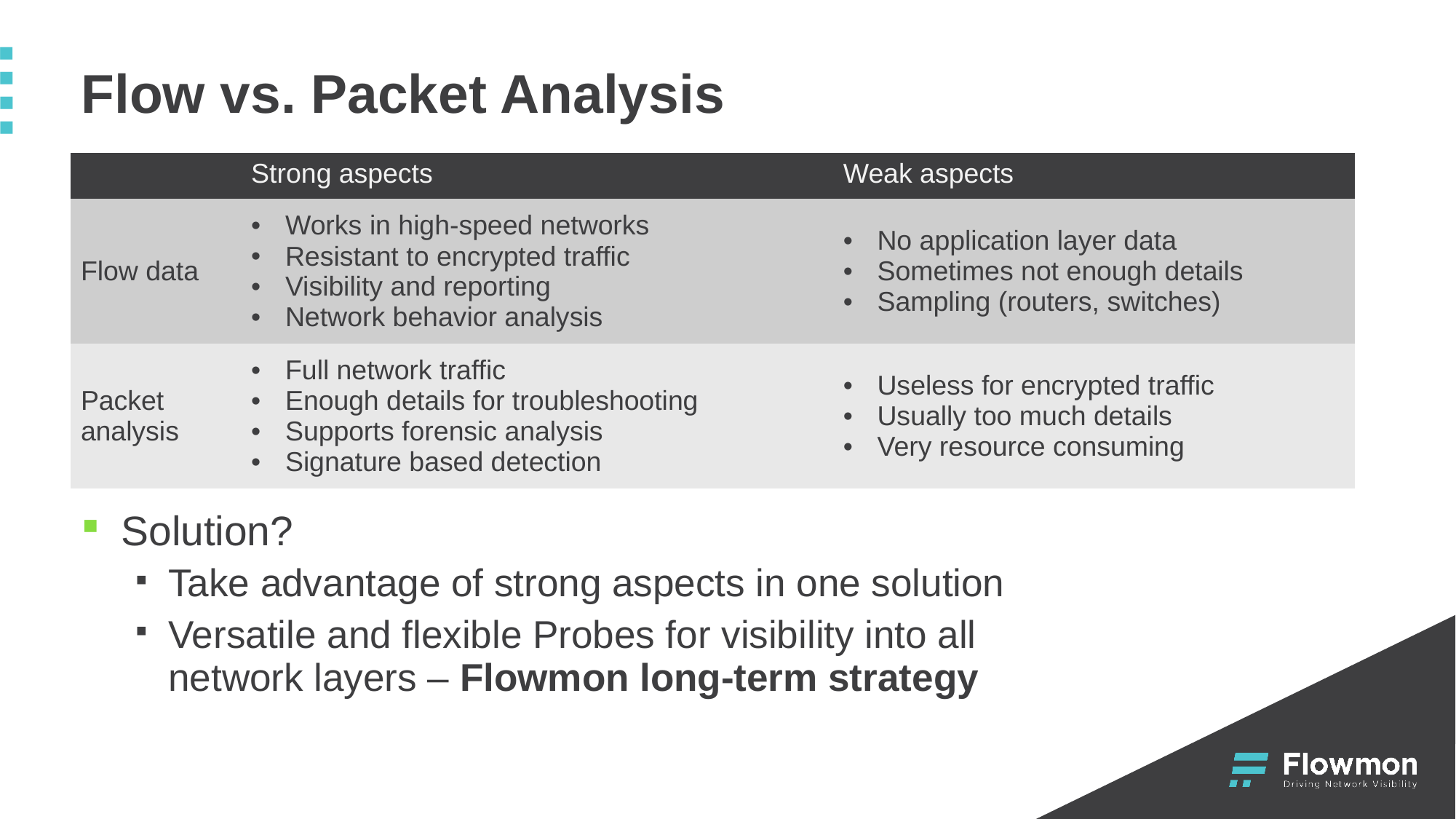

# Flow vs. Packet Analysis
|  | Strong aspects | Weak aspects |
| --- | --- | --- |
| Flow data | Works in high-speed networks Resistant to encrypted traffic Visibility and reporting Network behavior analysis | No application layer data Sometimes not enough details Sampling (routers, switches) |
| Packet analysis | Full network traffic Enough details for troubleshooting Supports forensic analysis Signature based detection | Useless for encrypted traffic Usually too much details Very resource consuming |
Solution?
Take advantage of strong aspects in one solution
Versatile and flexible Probes for visibility into all network layers – Flowmon long-term strategy